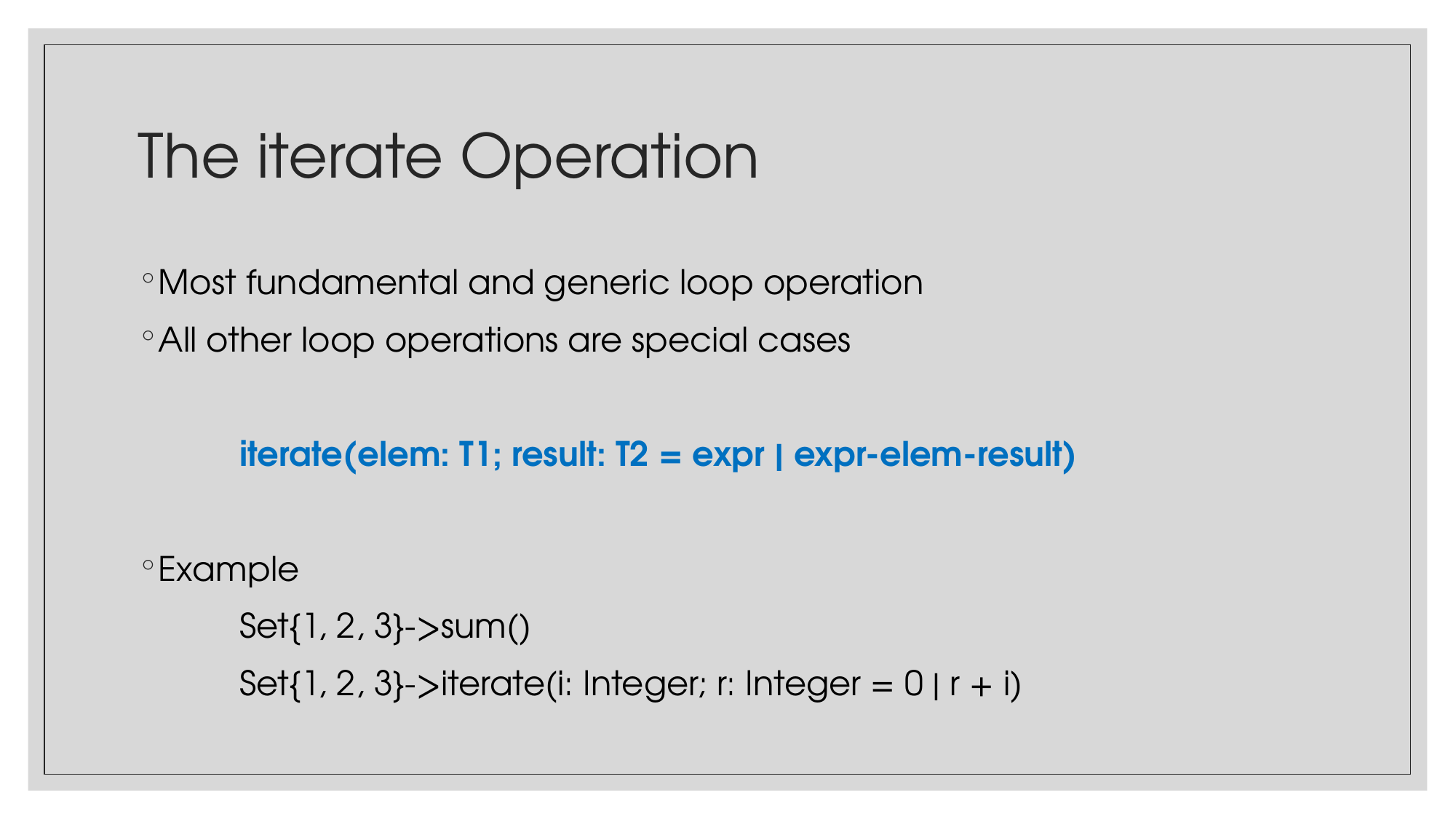

# The iterate Operation
Most fundamental and generic loop operation
All other loop operations are special cases

	iterate(elem: T1; result: T2 = expr | expr-elem-result)

Example
	Set{1, 2, 3}->sum()
	Set{1, 2, 3}->iterate(i: Integer; r: Integer = 0 | r + i)